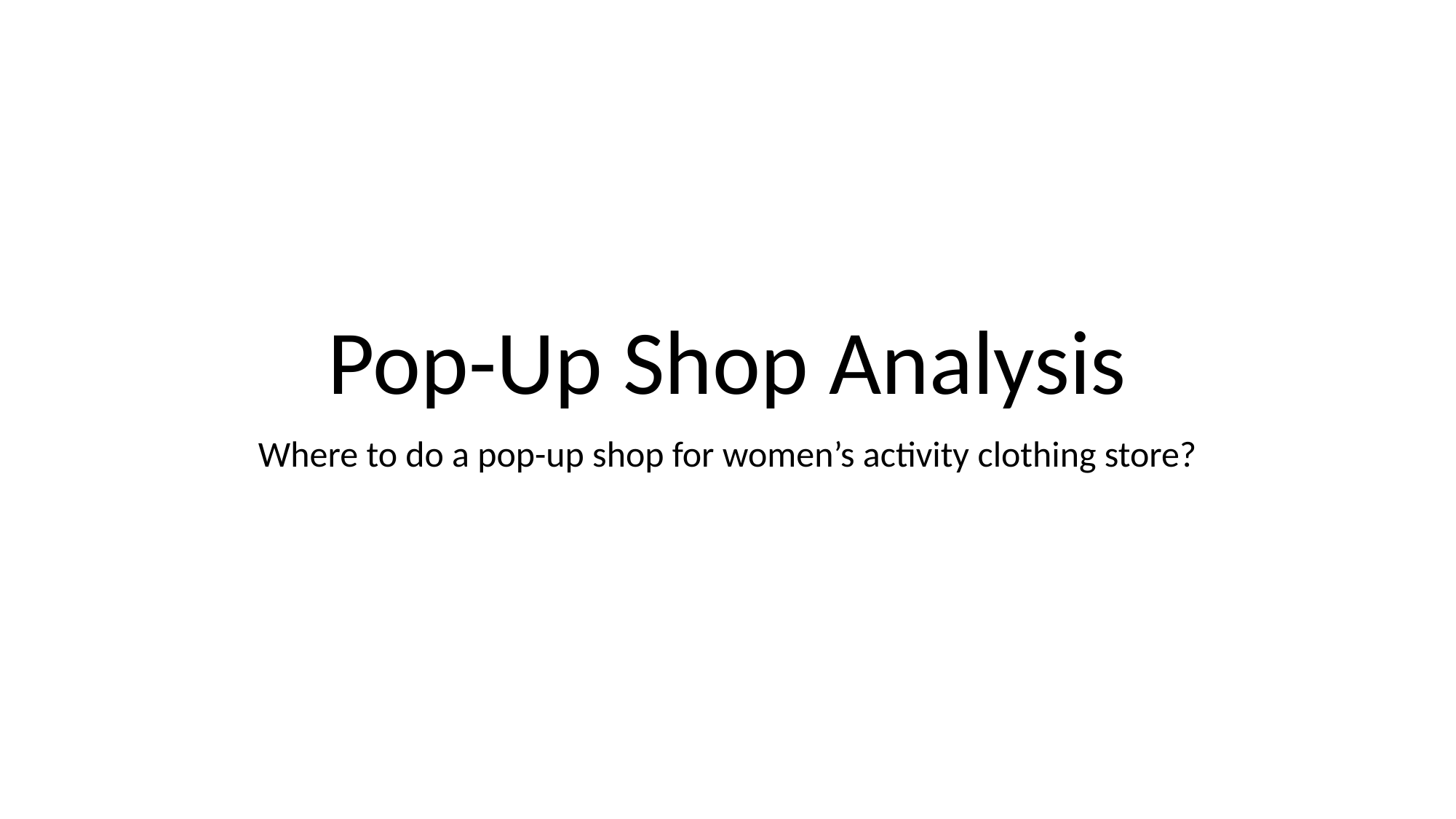

# Pop-Up Shop Analysis
Where to do a pop-up shop for women’s activity clothing store?